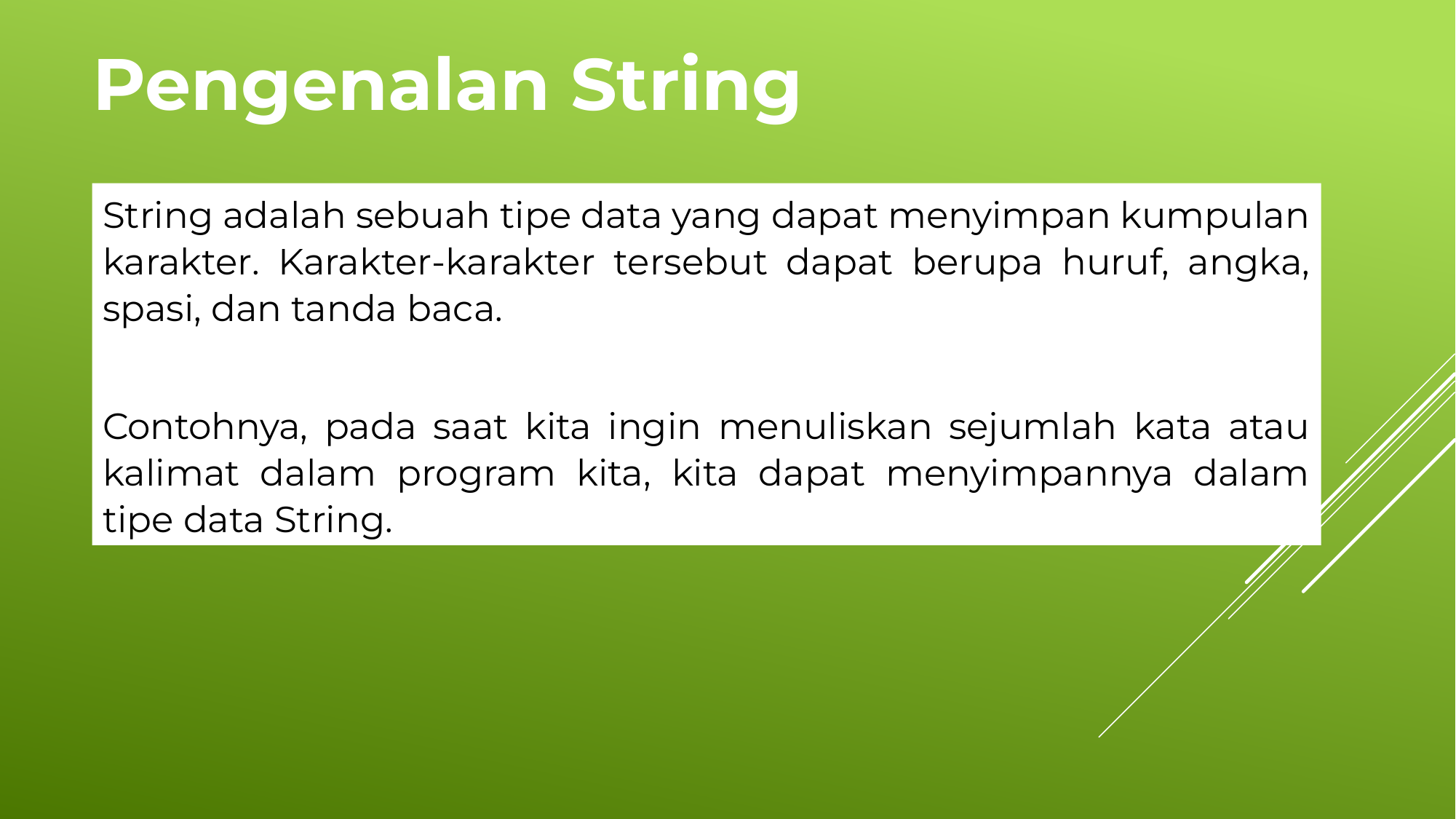

Pengenalan String
String adalah sebuah tipe data yang dapat menyimpan kumpulan karakter. Karakter-karakter tersebut dapat berupa huruf, angka, spasi, dan tanda baca.

Contohnya, pada saat kita ingin menuliskan sejumlah kata atau kalimat dalam program kita, kita dapat menyimpannya dalam tipe data String.